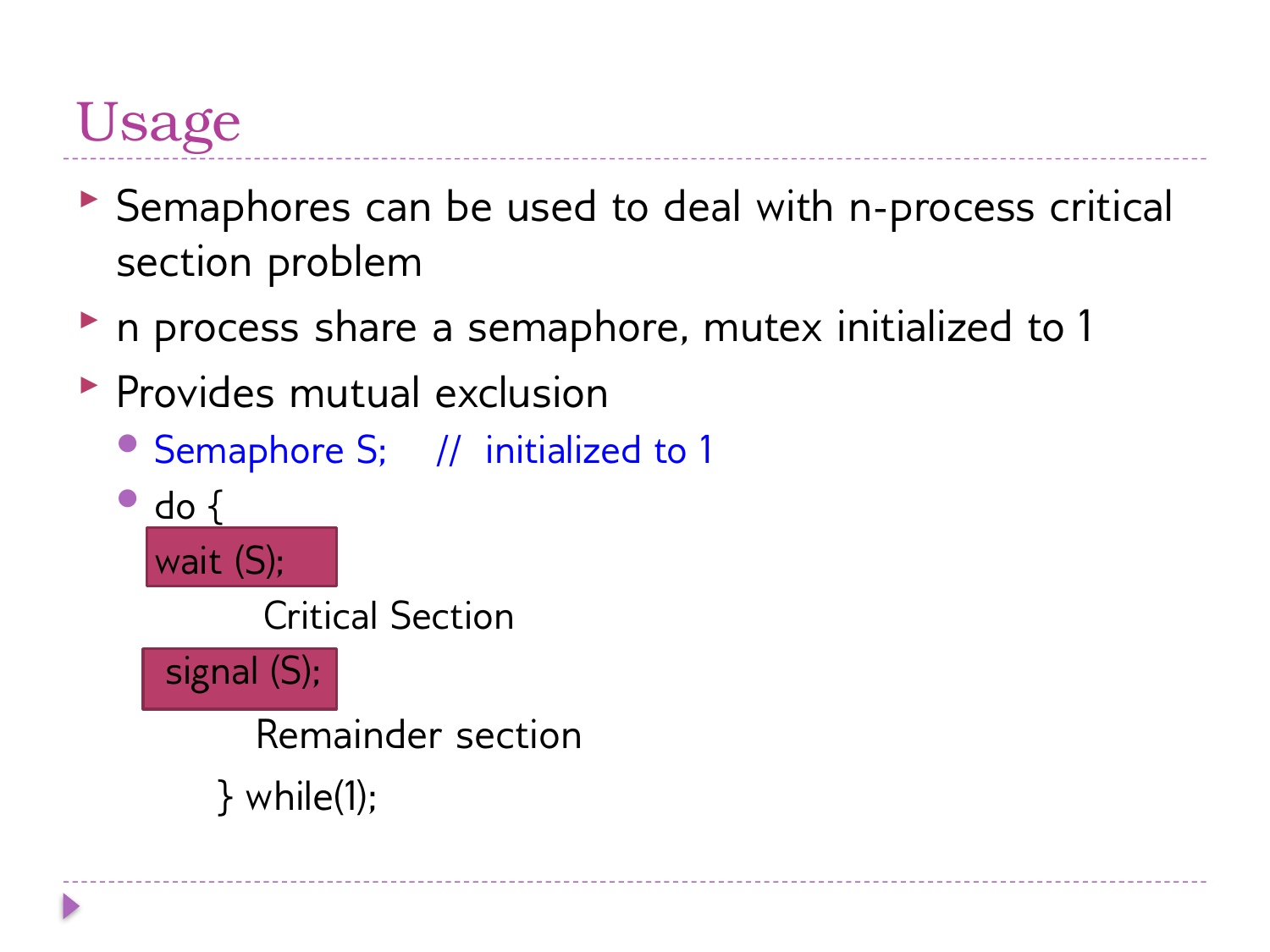

# Usage
Semaphores can be used to deal with n-process critical section problem
n process share a semaphore, mutex initialized to 1
Provides mutual exclusion
Semaphore S;    //  initialized to 1
do {
	wait (S);
            Critical Section
    signal (S);
  	           Remainder section
	        } while(1);